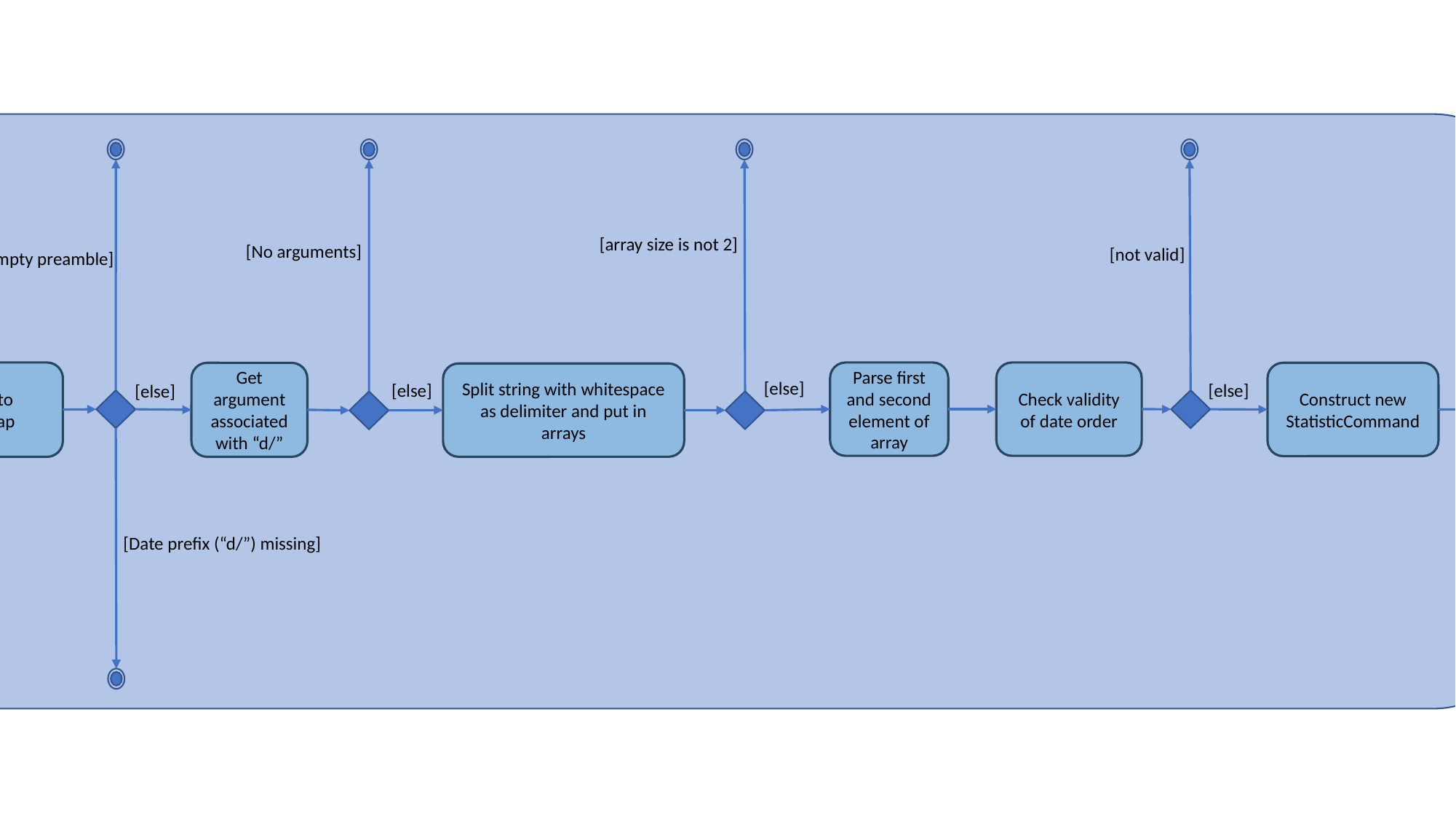

StatisicCommandParser
[array size is not 2]
[No arguments]
[not valid]
[Non-empty preamble]
Tokenize string into ArgumentMultimap
Parse first and second element of array
Check validity of date order
Get argument associated with “d/”
Construct new StatisticCommand
Split string with whitespace as delimiter and put in arrays
[else]
[else]
[else]
[else]

[Date prefix (“d/”) missing]